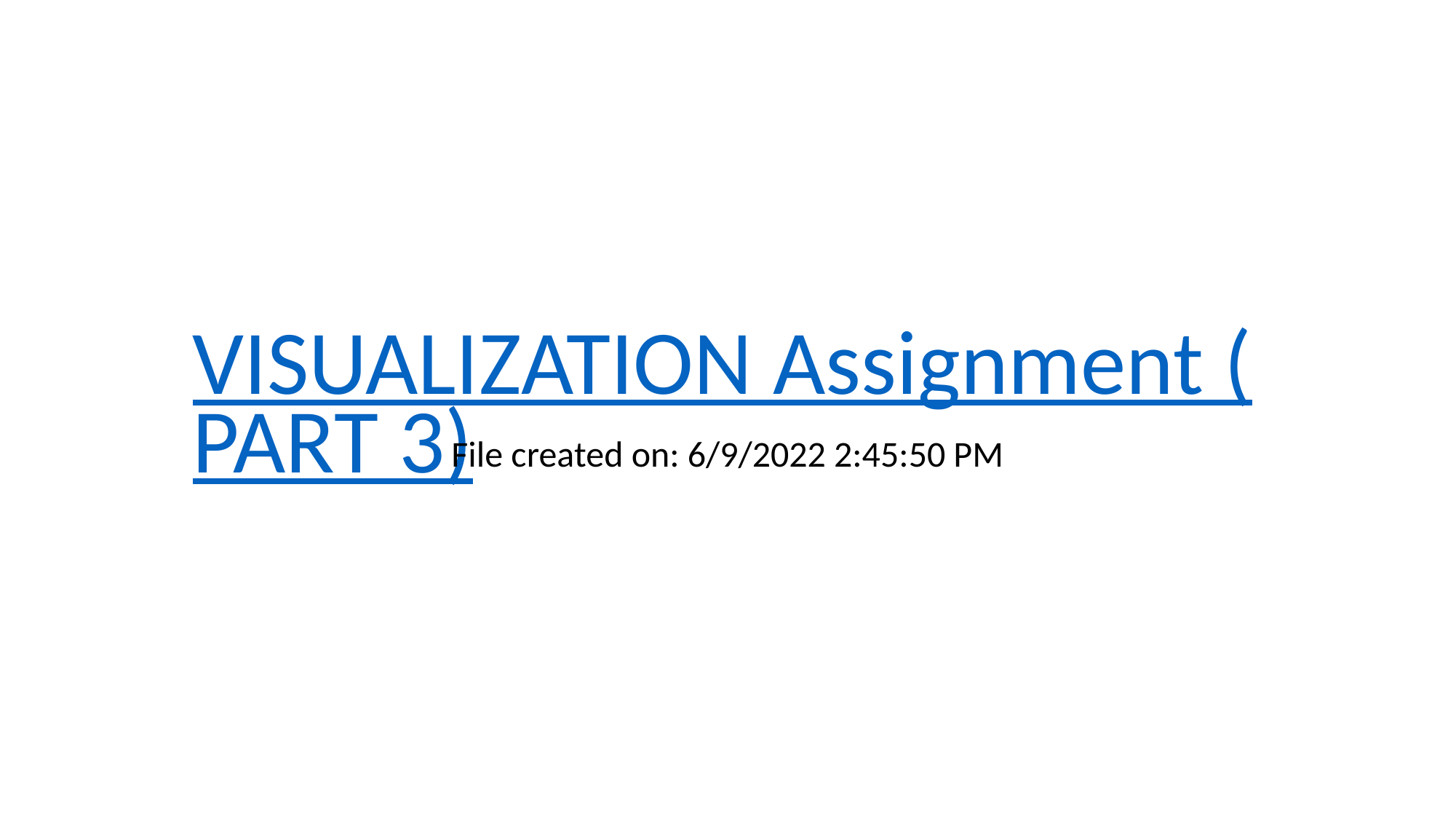

# VISUALIZATION Assignment (PART 3)
File created on: 6/9/2022 2:45:50 PM